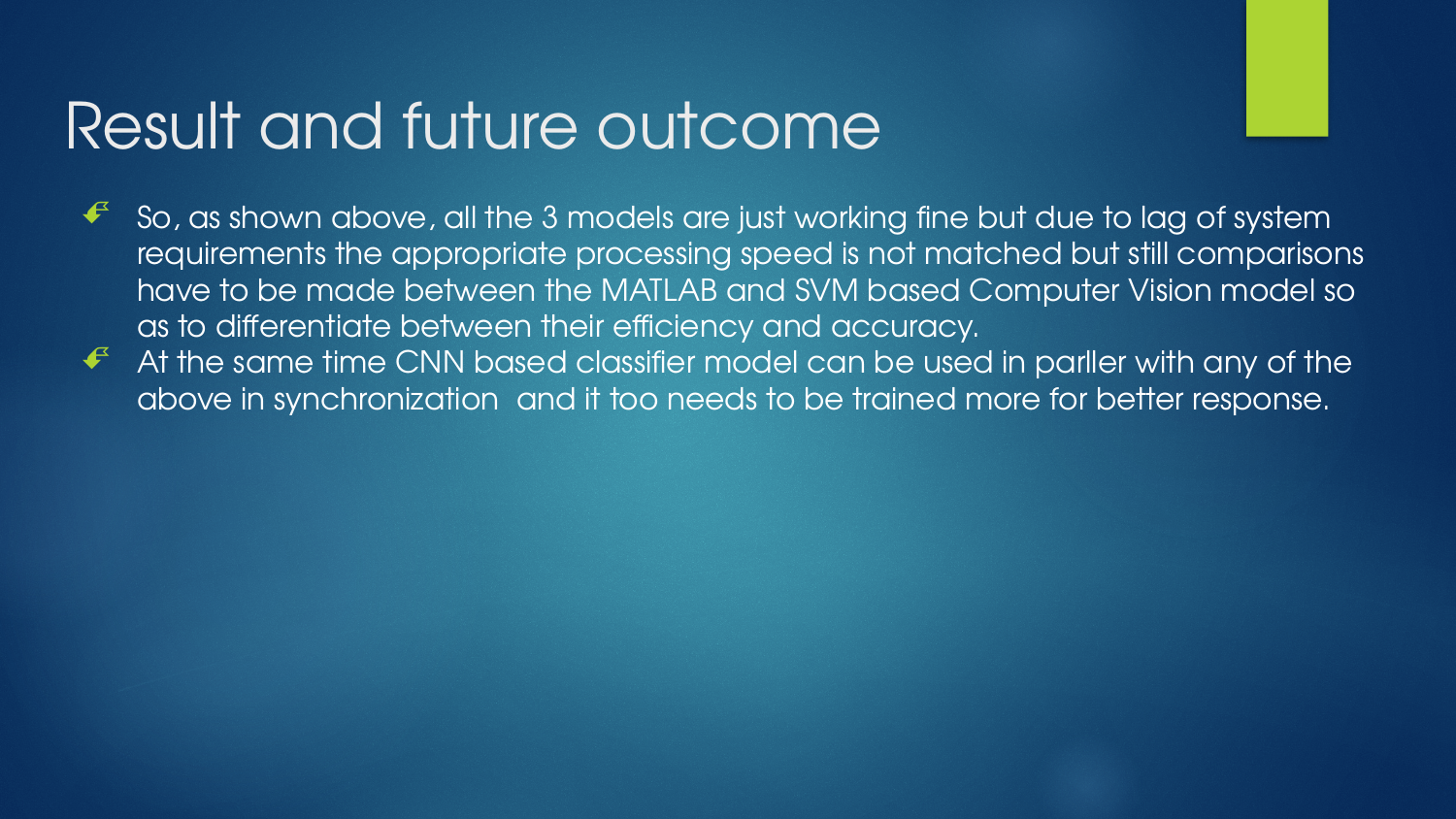

# Result and future outcome
So, as shown above, all the 3 models are just working fine but due to lag of system requirements the appropriate processing speed is not matched but still comparisons have to be made between the MATLAB and SVM based Computer Vision model so as to differentiate between their efficiency and accuracy.
At the same time CNN based classifier model can be used in parller with any of the above in synchronization  and it too needs to be trained more for better response.